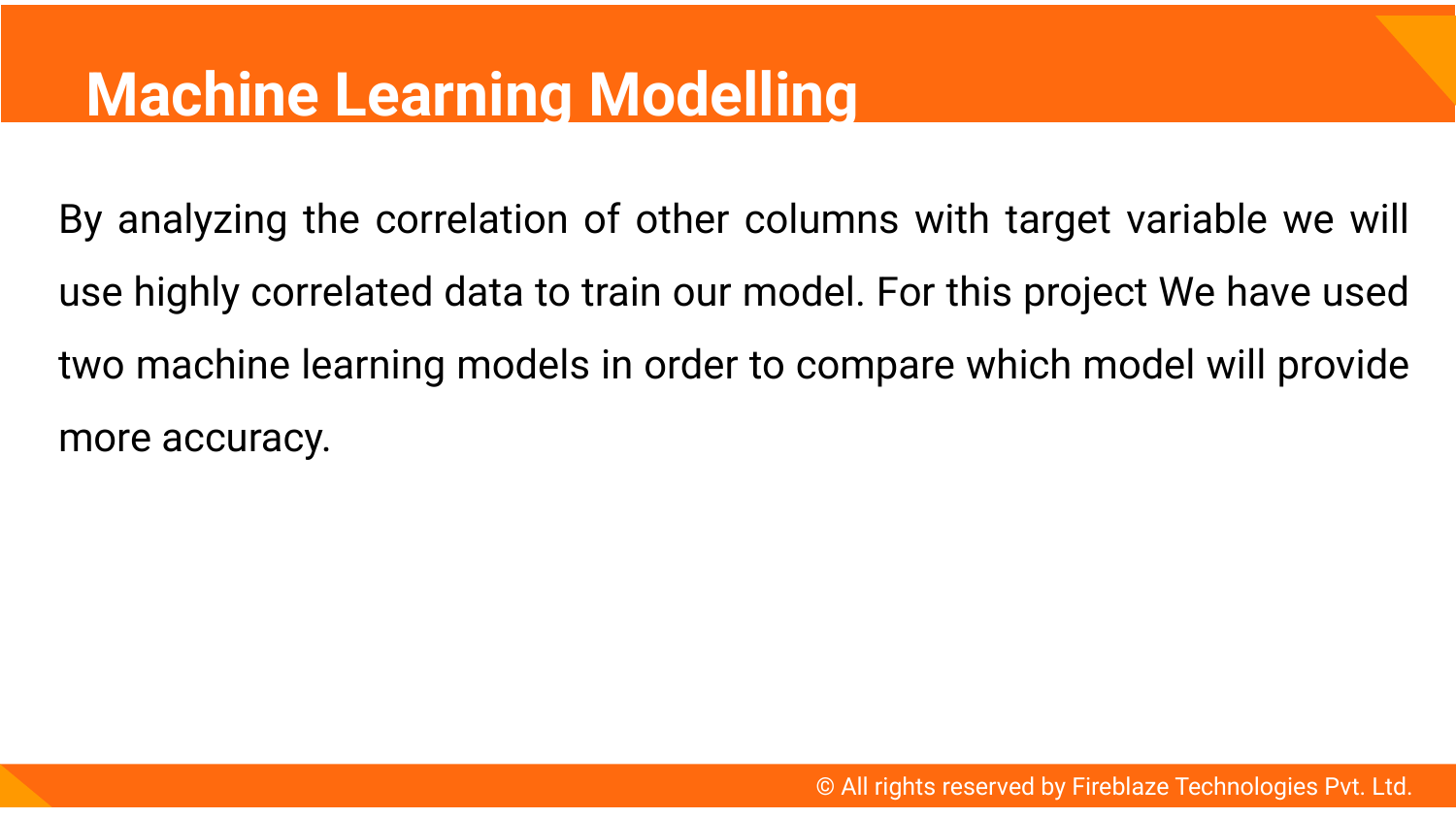

# Machine Learning Modelling

By analyzing the correlation of other columns with target variable we will use highly correlated data to train our model. For this project We have used two machine learning models in order to compare which model will provide more accuracy.

© All rights reserved by Fireblaze Technologies Pvt. Ltd.